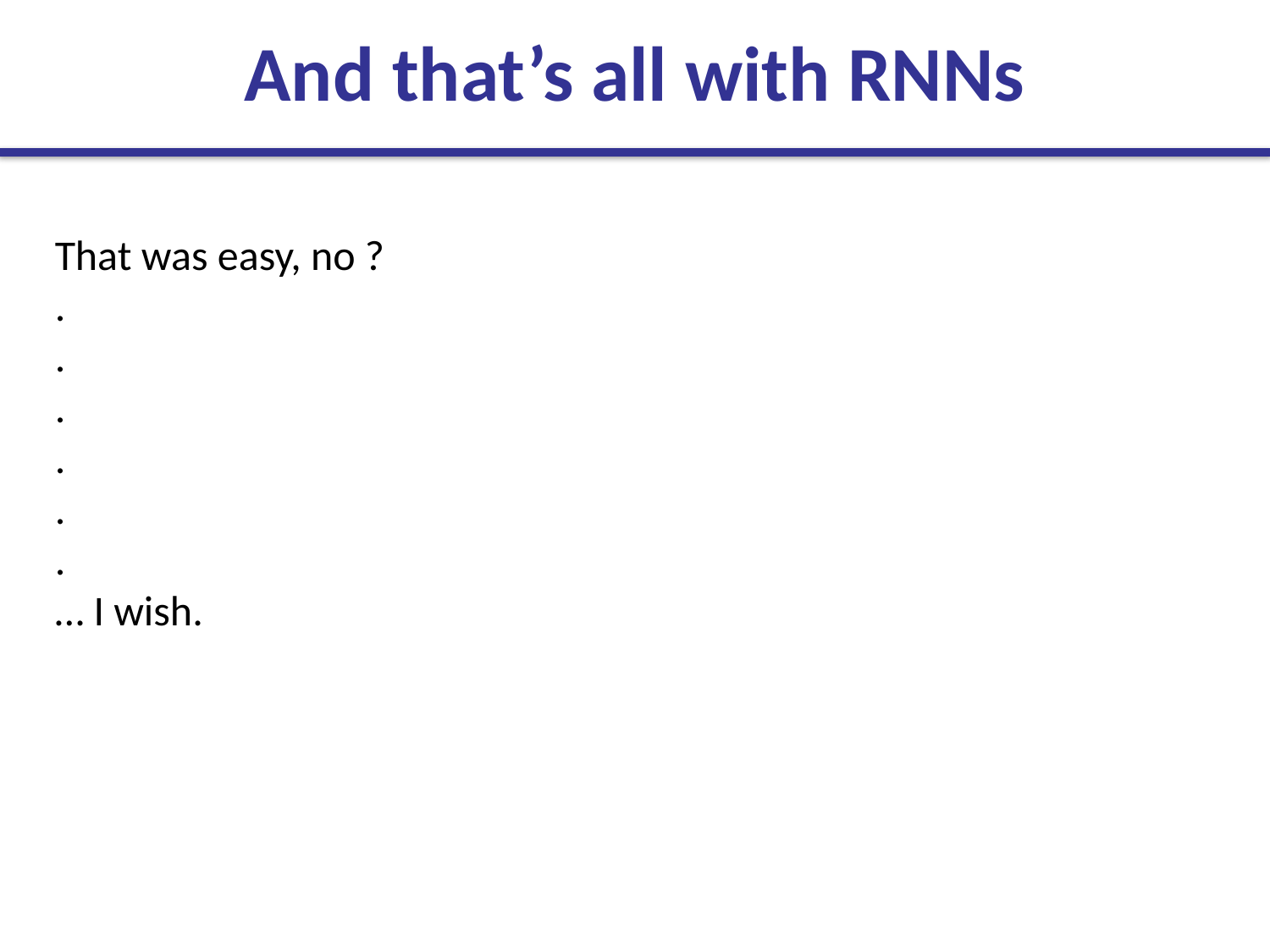

And that’s all with RNNs
That was easy, no ?
.
.
.
.
.
.
… I wish.